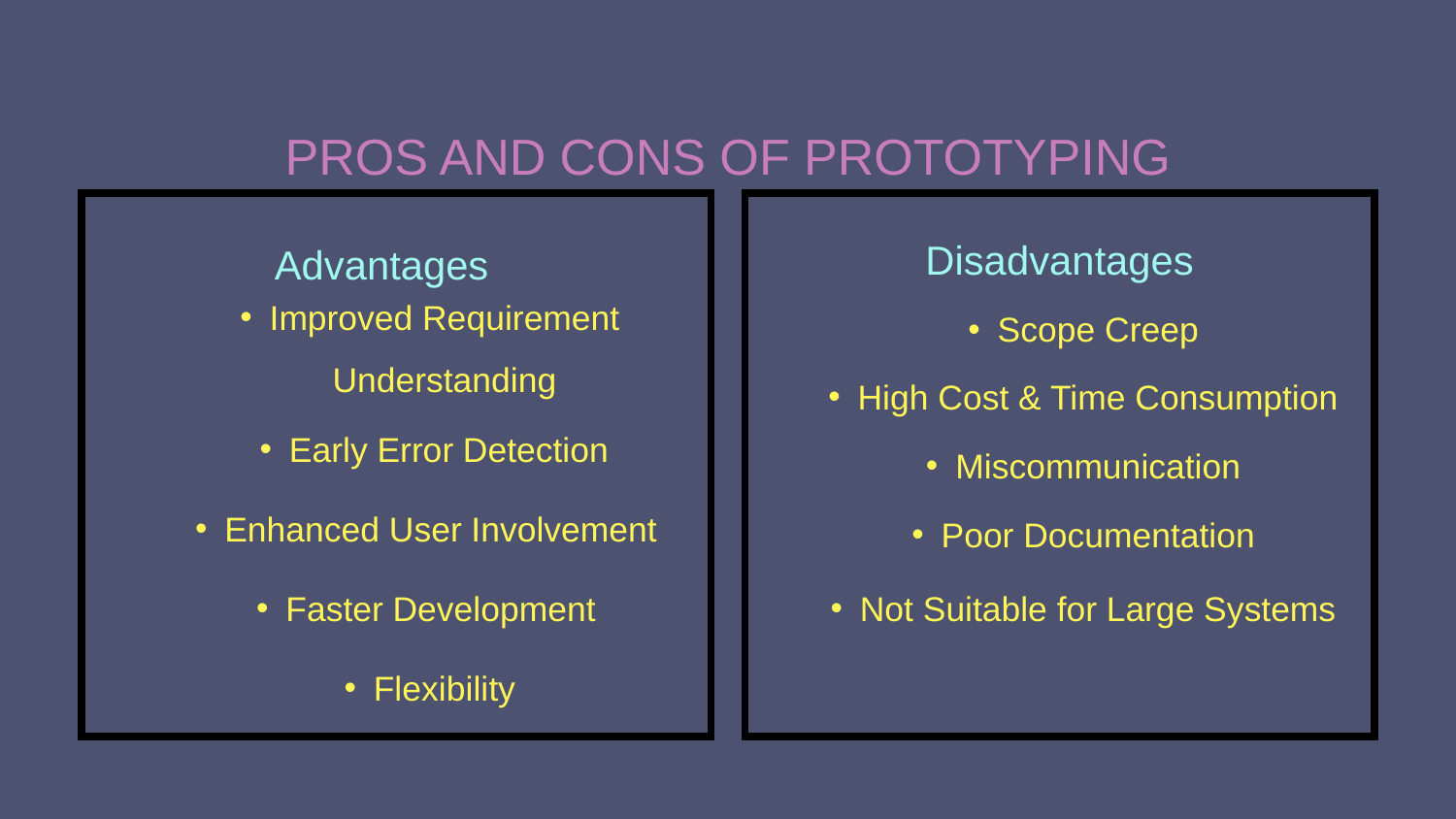

PROS AND CONS OF PROTOTYPING

Disadvantages
Advantages
Improved Requirement Understanding
Scope Creep

High Cost & Time Consumption
Early Error Detection
Miscommunication
Enhanced User Involvement
Poor Documentation
Faster Development
Not Suitable for Large Systems
Flexibility